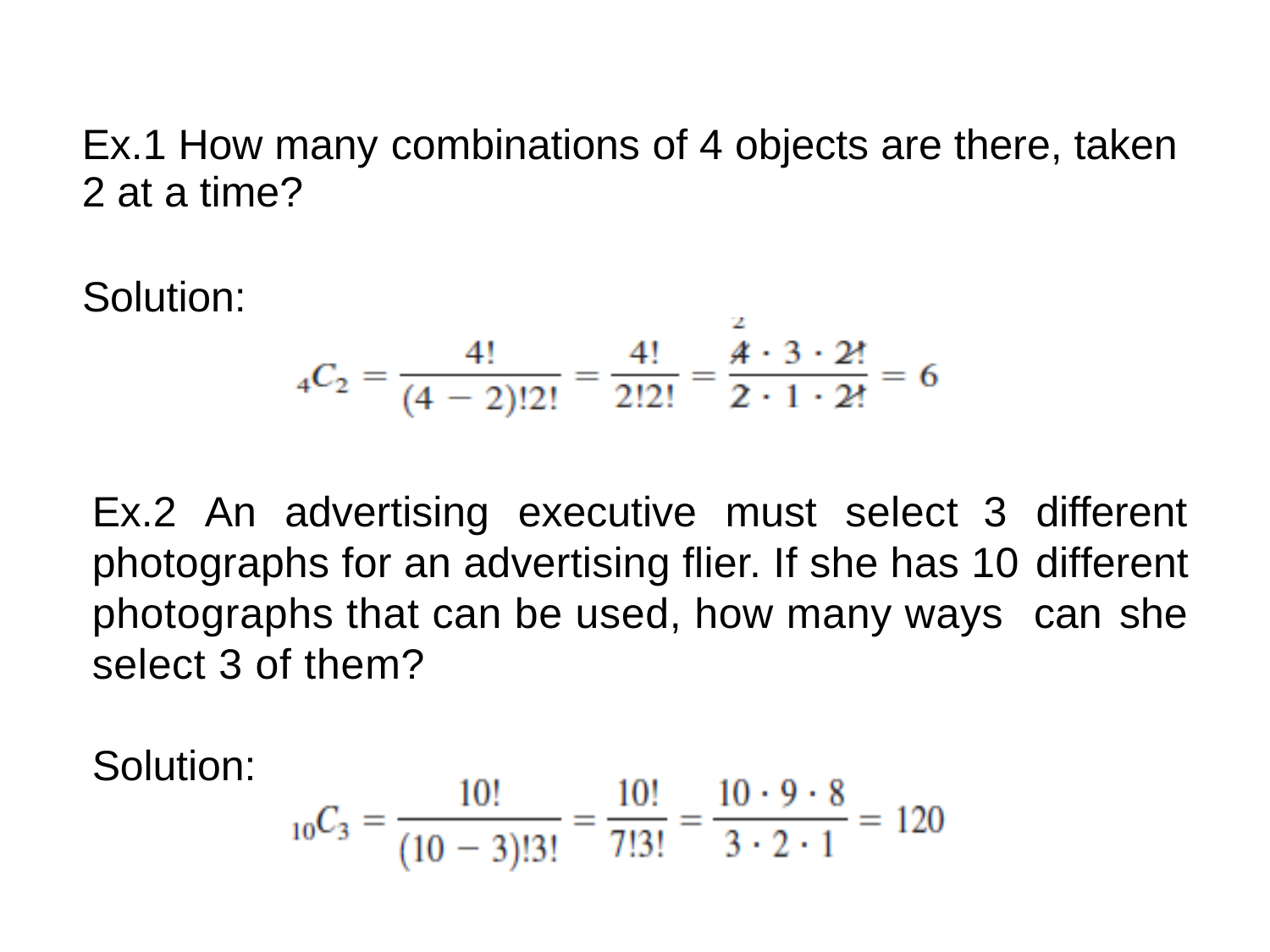

Ex.1 How many
2 at a time?
combinations
of
4
objects
are
there,
taken
Solution:

Ex.2
An
advertising
executive
must
select  3
different
different can she
photographs for an advertising flier. If she has 10
photographs that can be used, how many ways select 3 of them?
Solution: